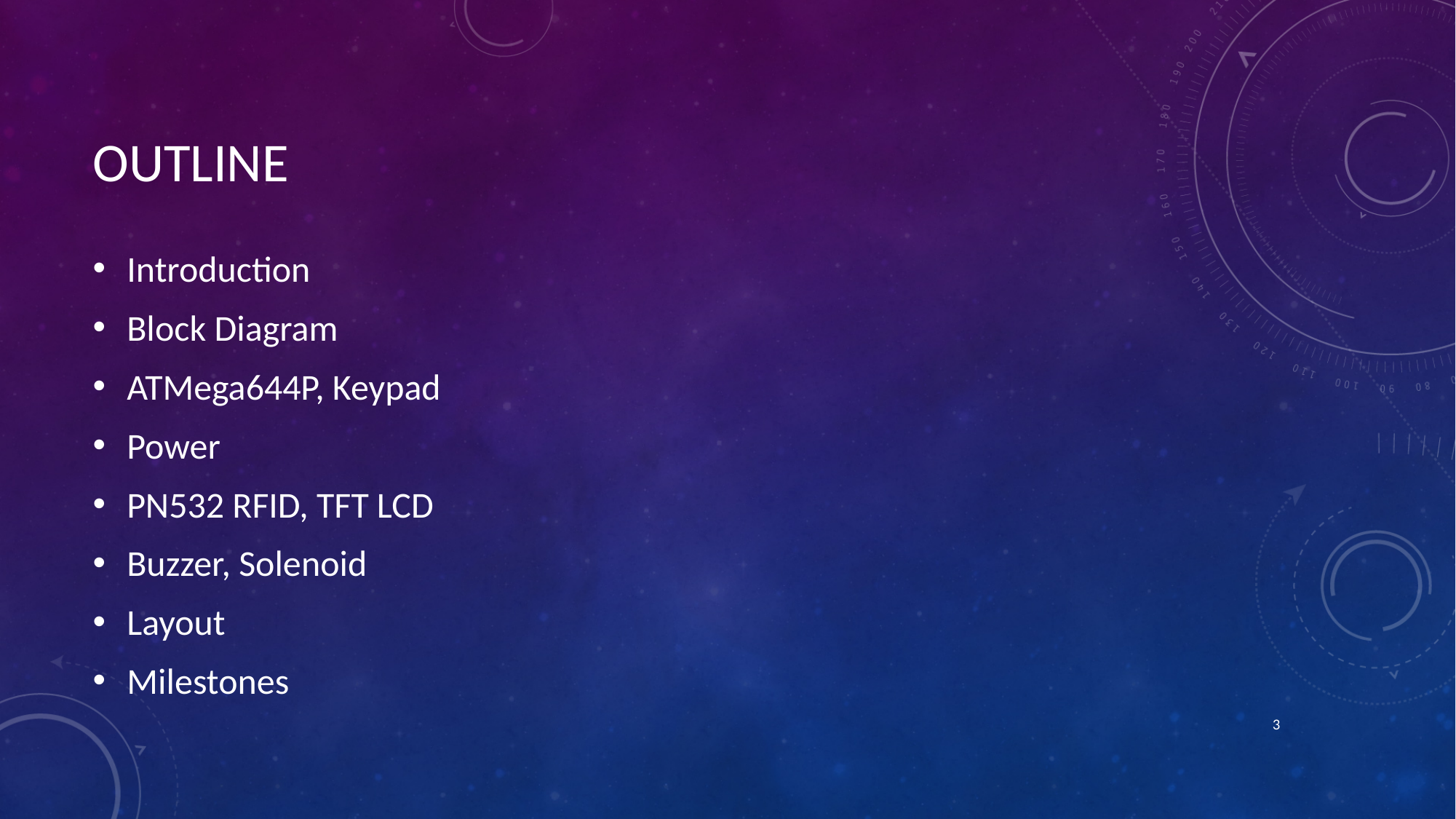

# Outline
Introduction
Block Diagram
ATMega644P, Keypad
Power
PN532 RFID, TFT LCD
Buzzer, Solenoid
Layout
Milestones
3